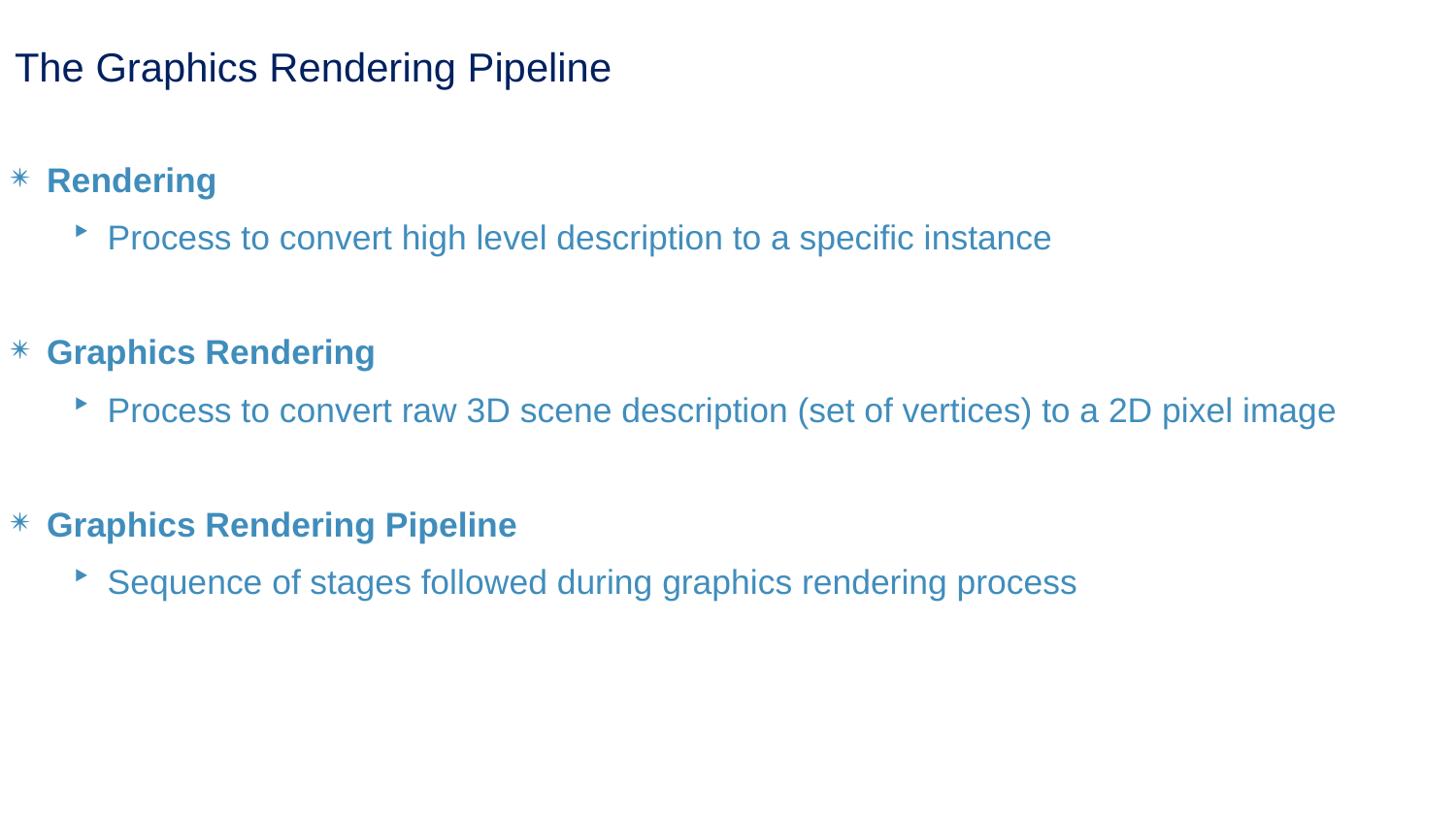

The Graphics Rendering Pipeline
Rendering
Process to convert high level description to a specific instance

Graphics Rendering
Process to convert raw 3D scene description (set of vertices) to a 2D pixel image

Graphics Rendering Pipeline
Sequence of stages followed during graphics rendering process